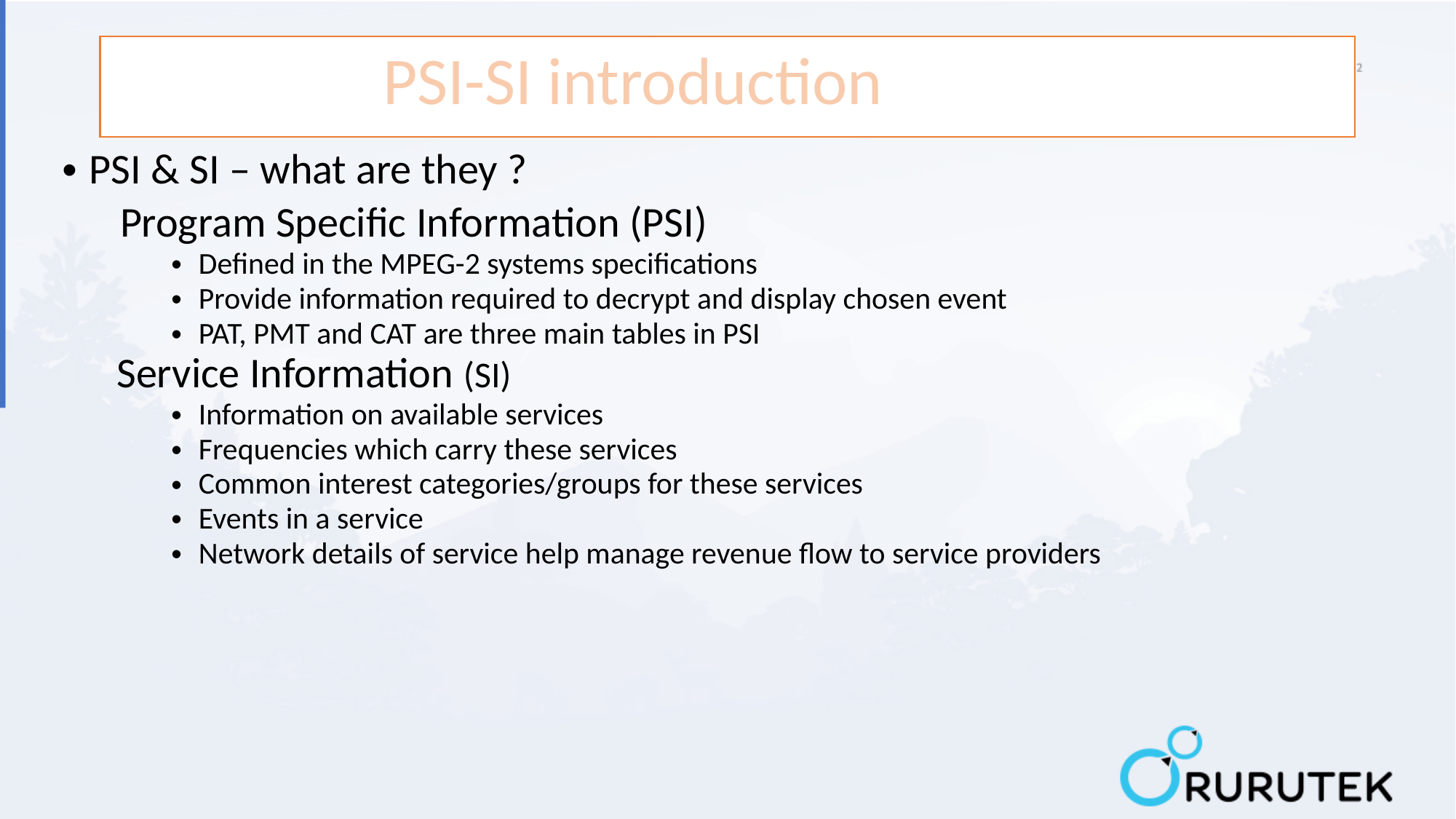

# PSI-SI introduction
PSI & SI – what are they ?
      Program Specific Information (PSI)
Defined in the MPEG-2 systems specifications
Provide information required to decrypt and display chosen event
PAT, PMT and CAT are three main tables in PSI
Service Information (SI)
Information on available services
Frequencies which carry these services
Common interest categories/groups for these services
Events in a service
Network details of service help manage revenue flow to service providers